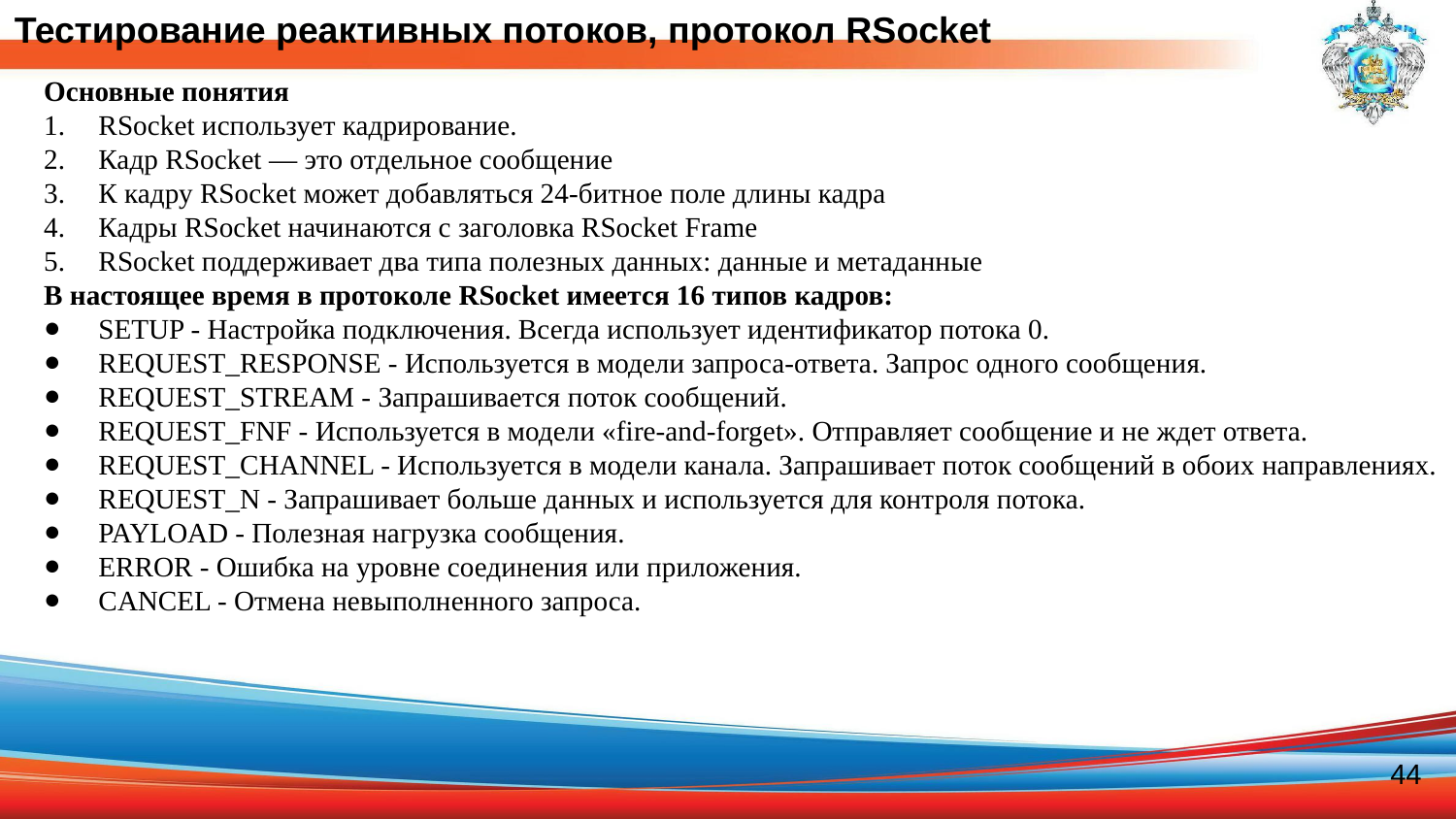

Тестирование реактивных потоков, протокол RSocket
Основные понятия
RSocket использует кадрирование.
Кадр RSocket — это отдельное сообщение
К кадру RSocket может добавляться 24-битное поле длины кадра
Кадры RSocket начинаются с заголовка RSocket Frame
RSocket поддерживает два типа полезных данных: данные и метаданные
В настоящее время в протоколе RSocket имеется 16 типов кадров:
SETUP - Настройка подключения. Всегда использует идентификатор потока 0.
REQUEST_RESPONSE - Используется в модели запроса-ответа. Запрос одного сообщения.
REQUEST_STREAM - Запрашивается поток сообщений.
REQUEST_FNF - Используется в модели «fire-and-forget». Отправляет сообщение и не ждет ответа.
REQUEST_CHANNEL - Используется в модели канала. Запрашивает поток сообщений в обоих направлениях.
REQUEST_N - Запрашивает больше данных и используется для контроля потока.
PAYLOAD - Полезная нагрузка сообщения.
ERROR - Ошибка на уровне соединения или приложения.
CANCEL - Отмена невыполненного запроса.

44